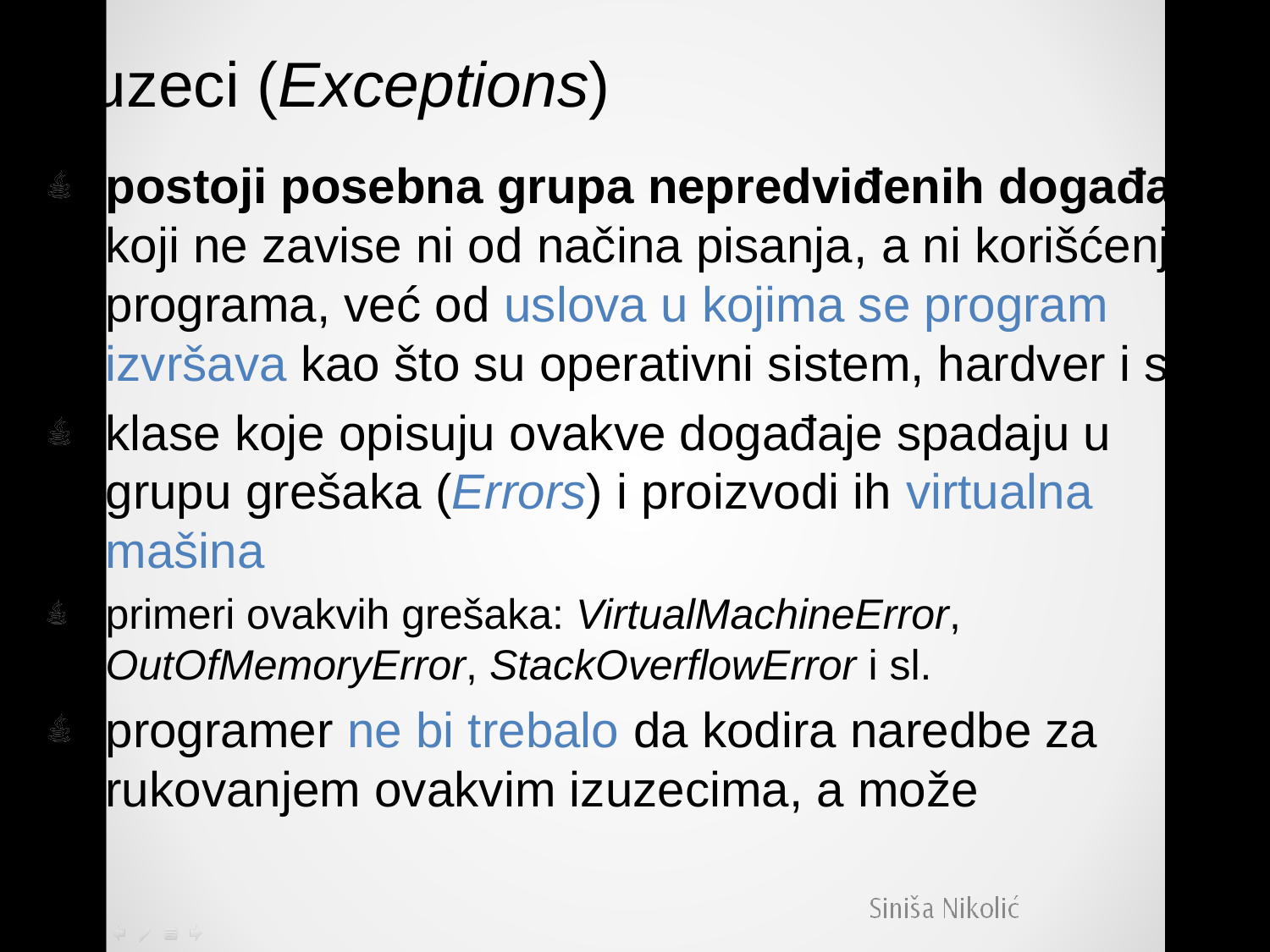

# Izuzeci (Exceptions)
postoji posebna grupa nepredviđenih događaja koji ne zavise ni od načina pisanja, a ni korišćenja programa, već od uslova u kojima se program izvršava kao što su operativni sistem, hardver i sl.
klase koje opisuju ovakve događaje spadaju u grupu grešaka (Errors) i proizvodi ih virtualna mašina
primeri ovakvih grešaka: VirtualMachineError, OutOfMemoryError, StackOverflowError i sl.
programer ne bi trebalo da kodira naredbe za rukovanjem ovakvim izuzecima, a može